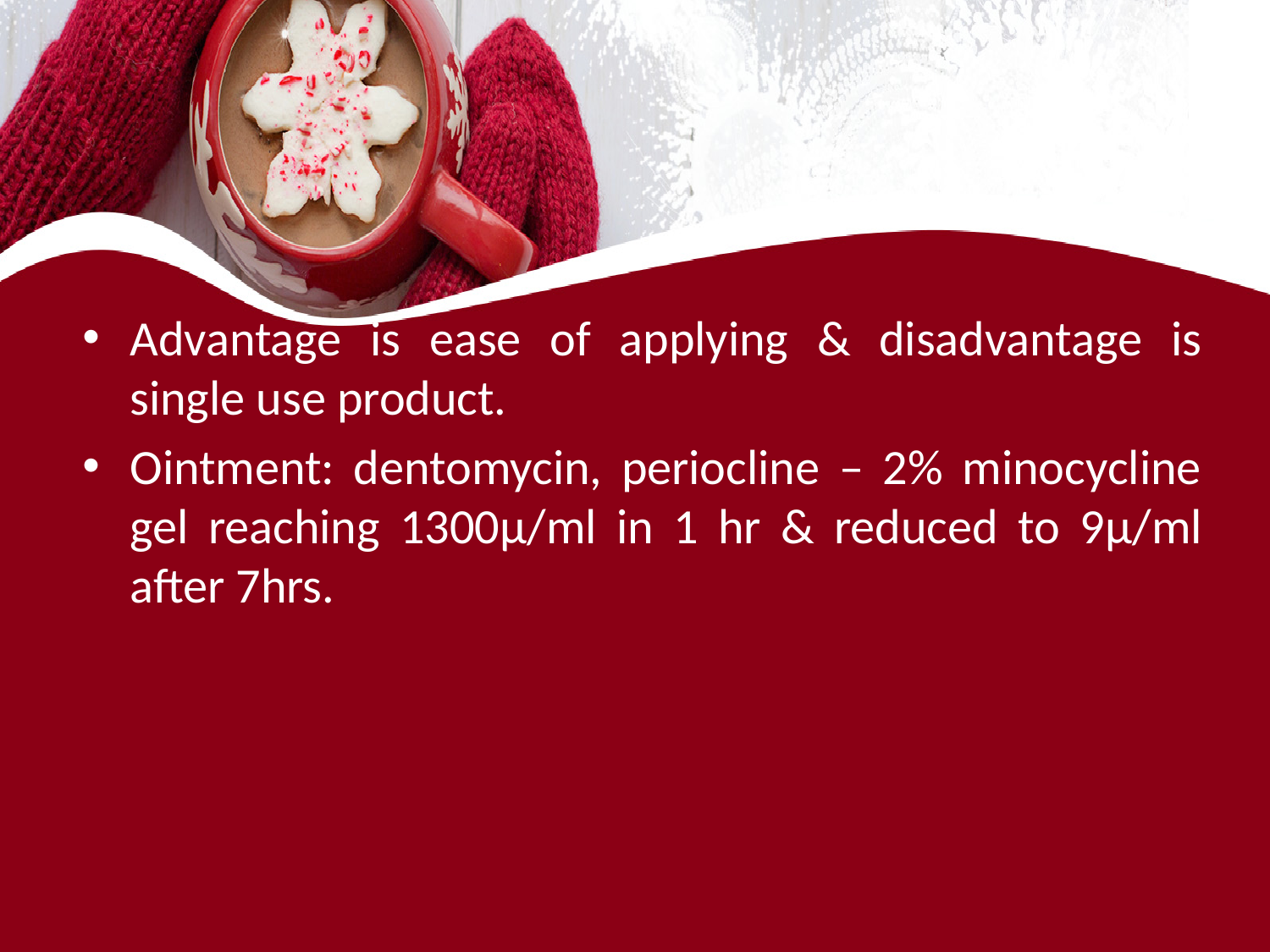

#
Advantage is ease of applying & disadvantage is single use product.
Ointment: dentomycin, periocline – 2% minocycline gel reaching 1300μ/ml in 1 hr & reduced to 9μ/ml after 7hrs.